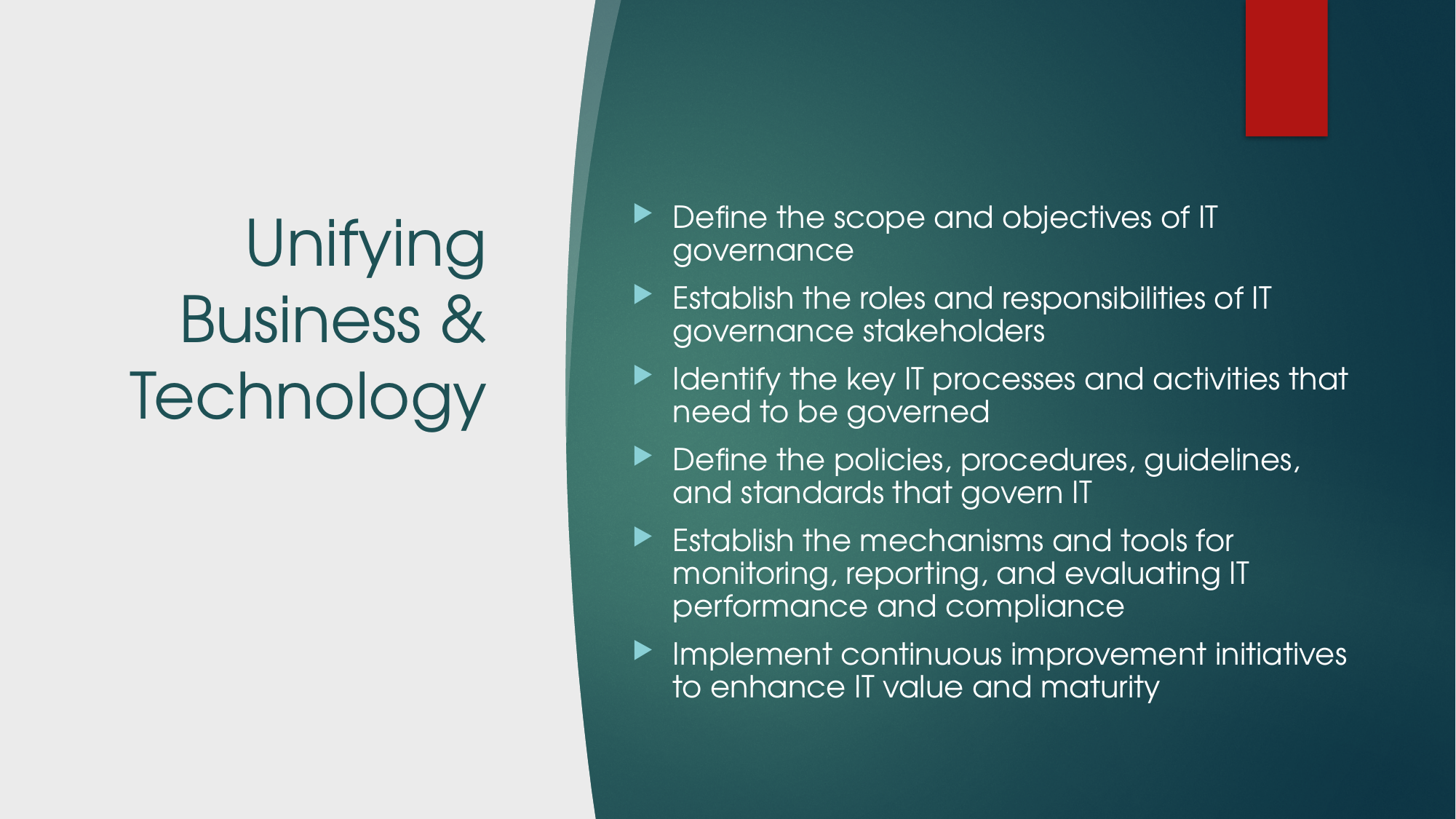

# Unifying Business & Technology
Define the scope and objectives of IT governance
Establish the roles and responsibilities of IT governance stakeholders
Identify the key IT processes and activities that need to be governed
Define the policies, procedures, guidelines, and standards that govern IT
Establish the mechanisms and tools for monitoring, reporting, and evaluating IT performance and compliance
Implement continuous improvement initiatives to enhance IT value and maturity